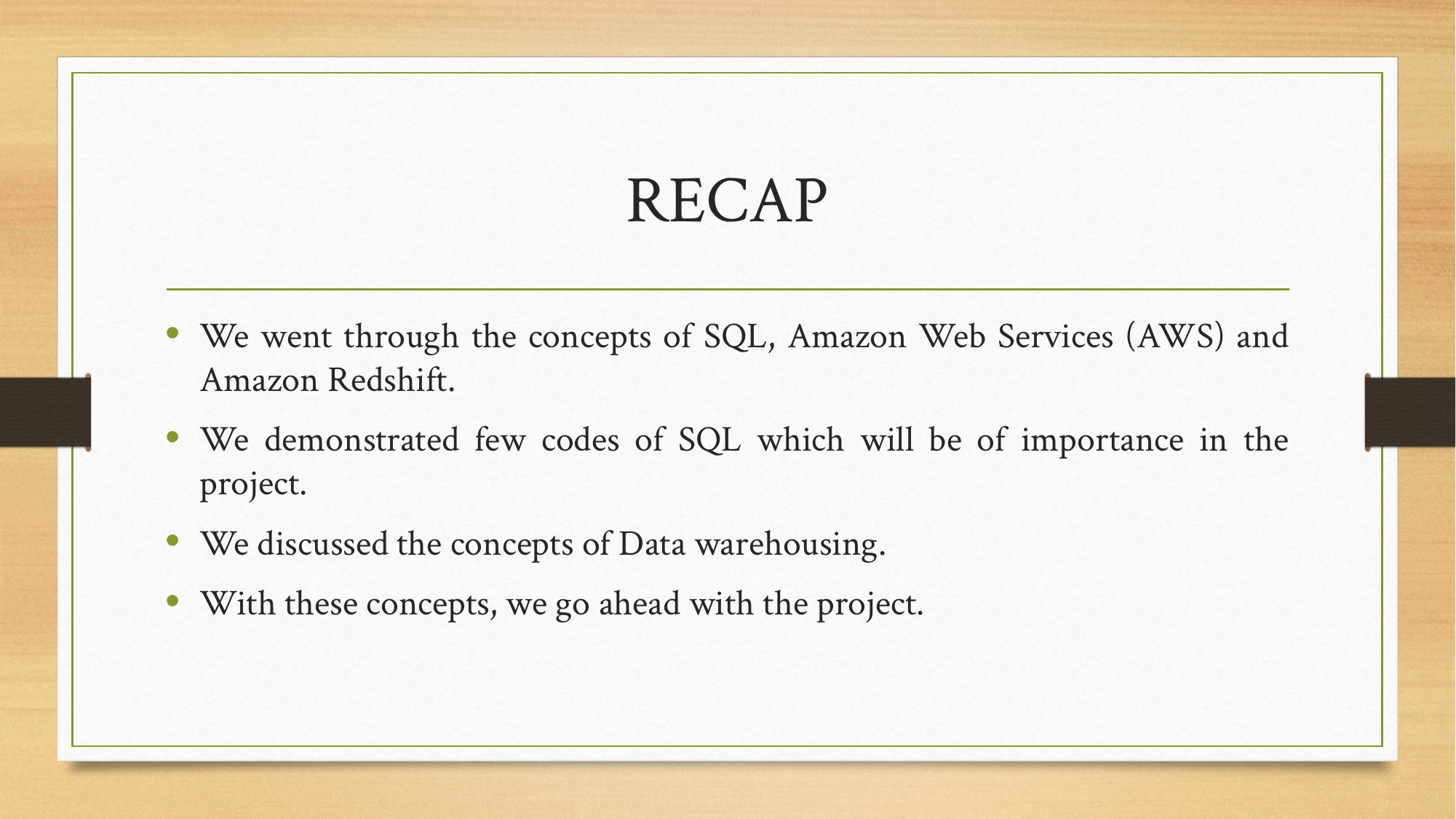

# RECAP
We went through the concepts of SQL, Amazon Web Services (AWS) and Amazon Redshift.
We demonstrated few codes of SQL which will be of importance in the project.
We discussed the concepts of Data warehousing.
With these concepts, we go ahead with the project.